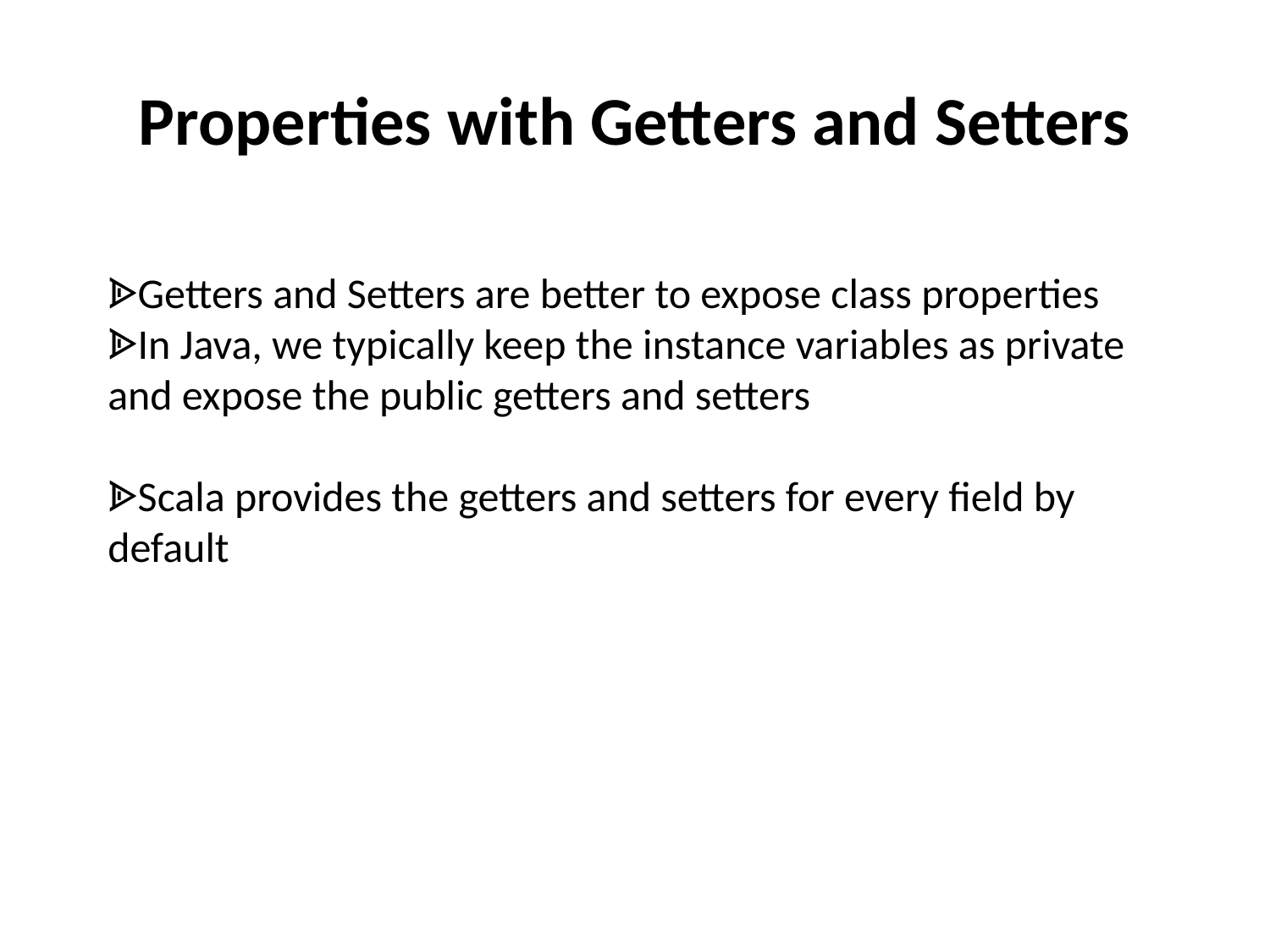

# Properties with Getters and Setters

ᗍGetters and Setters are better to expose class properties
ᗍIn Java, we typically keep the instance variables as private and expose the public getters and setters

ᗍScala provides the getters and setters for every field by default